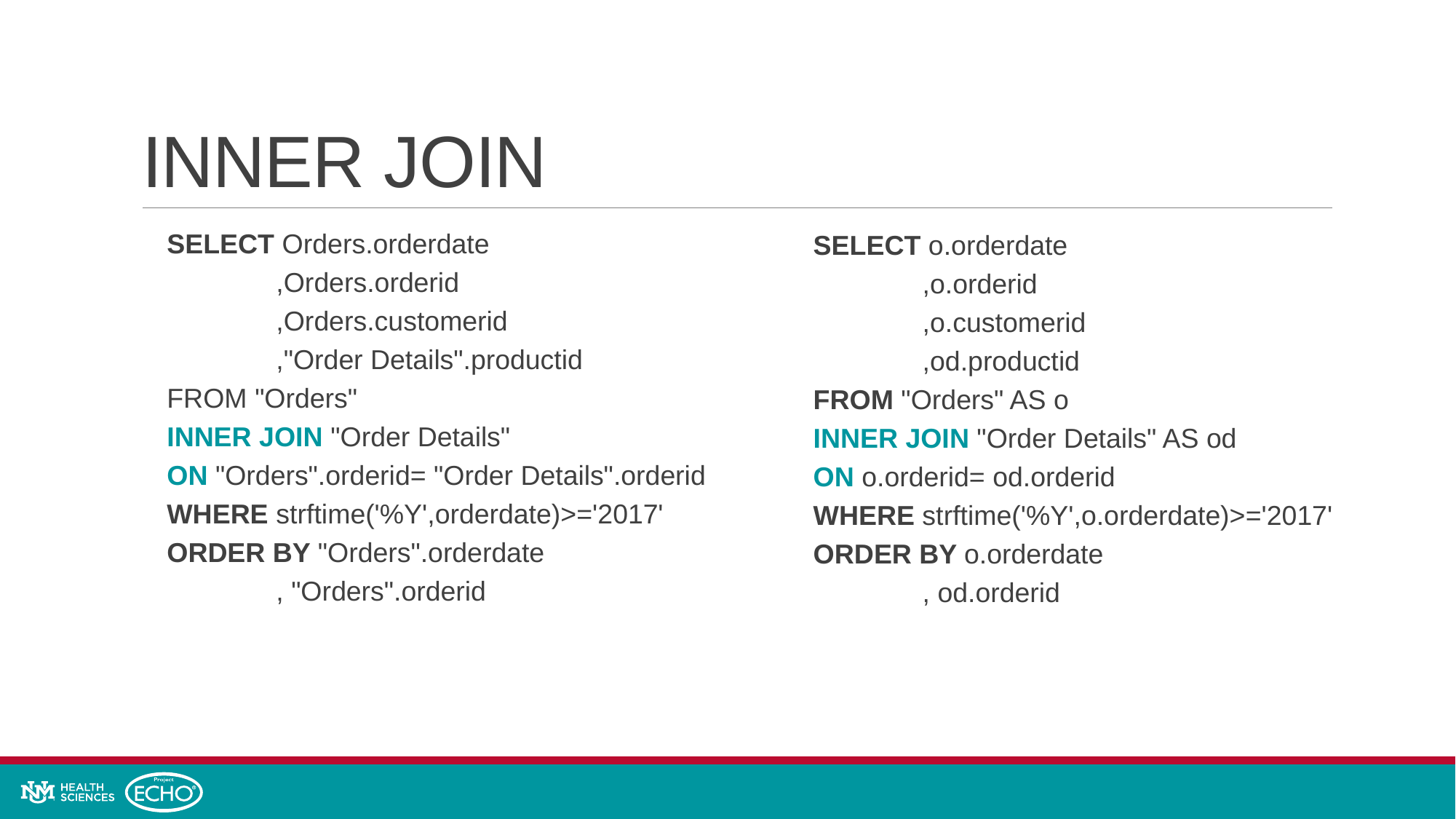

# INNER JOIN
SELECT Orders.orderdate
  	,Orders.orderid
  	,Orders.customerid
  	,"Order Details".productid
FROM "Orders"
INNER JOIN "Order Details"
ON "Orders".orderid= "Order Details".orderid
WHERE strftime('%Y',orderdate)>='2017'
ORDER BY "Orders".orderdate
	, "Orders".orderid

SELECT o.orderdate
  	,o.orderid
  	,o.customerid
  	,od.productid
FROM "Orders" AS o
INNER JOIN "Order Details" AS od
ON o.orderid= od.orderid
WHERE strftime('%Y',o.orderdate)>='2017'
ORDER BY o.orderdate
	, od.orderid